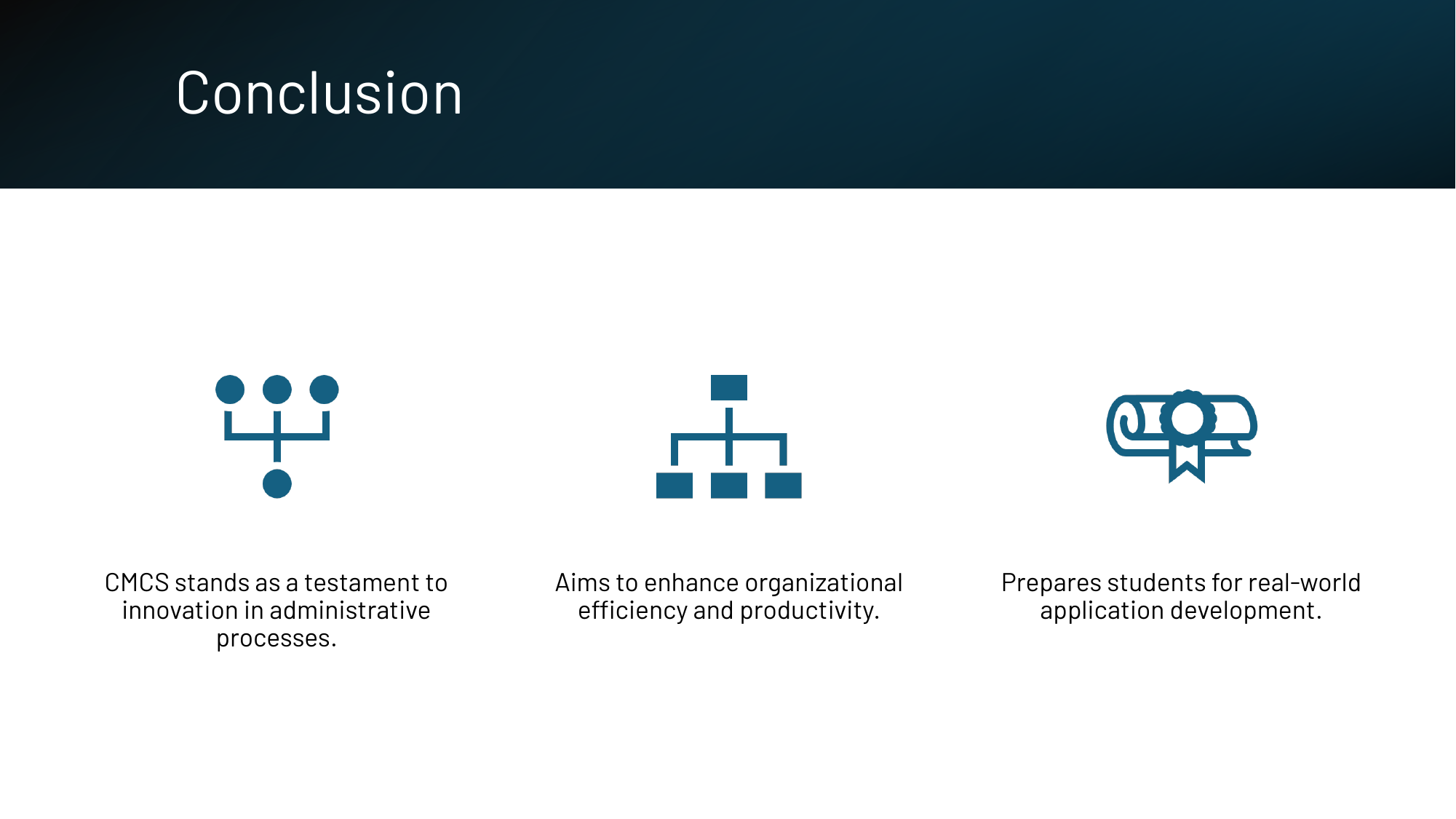

# Conclusion
CMCS stands as a testament to innovation in administrative processes.
Aims to enhance organizational efficiency and productivity.
Prepares students for real-world application development.